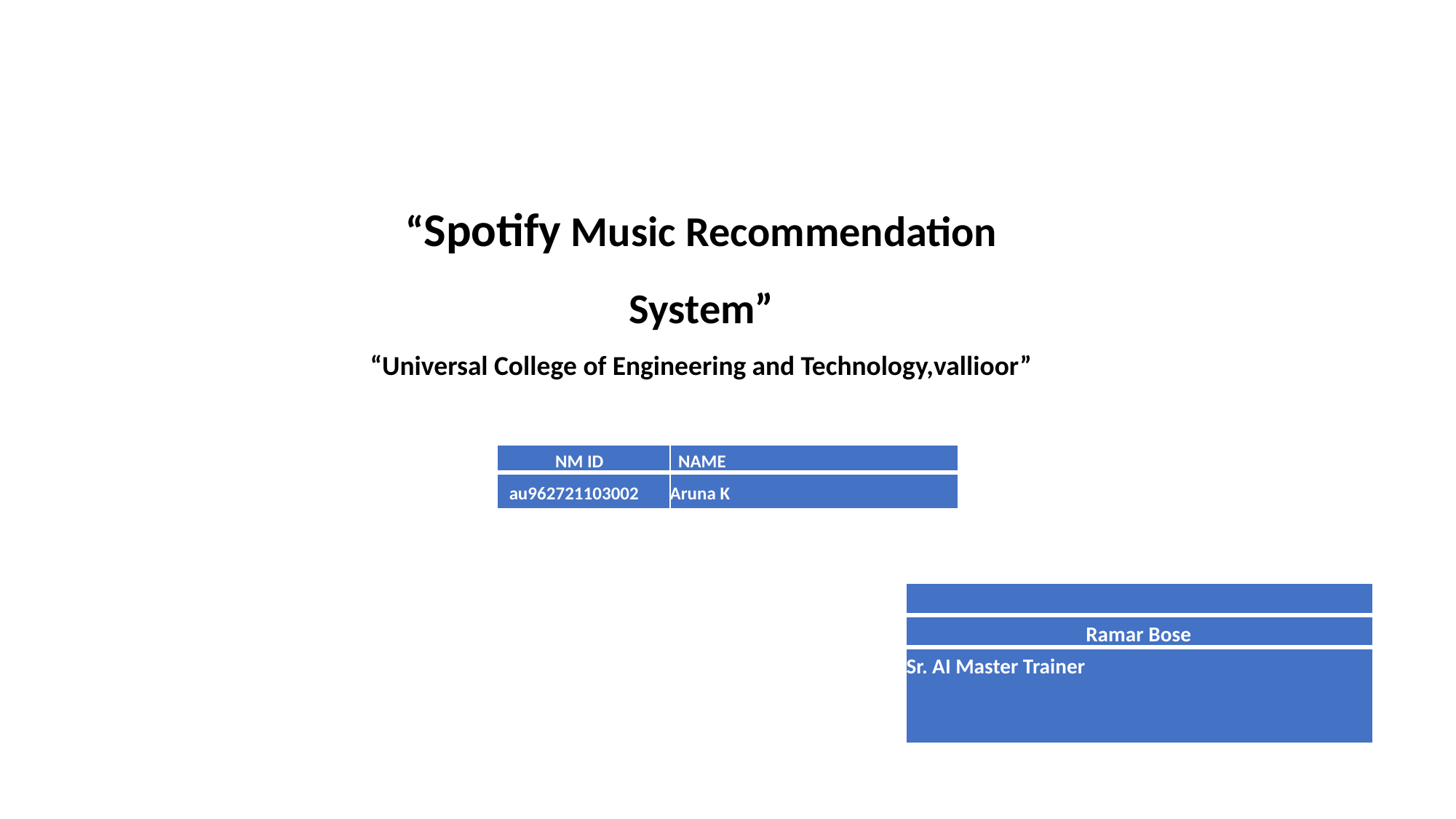

# “Spotify Music Recommendation System” “Universal College of Engineering and Technology,vallioor”

| NM ID | NAME |
| --- | --- |
| au962721103002 | Aruna K |
|  |
| --- |
| Ramar Bose |
| Sr. AI Master Trainer |